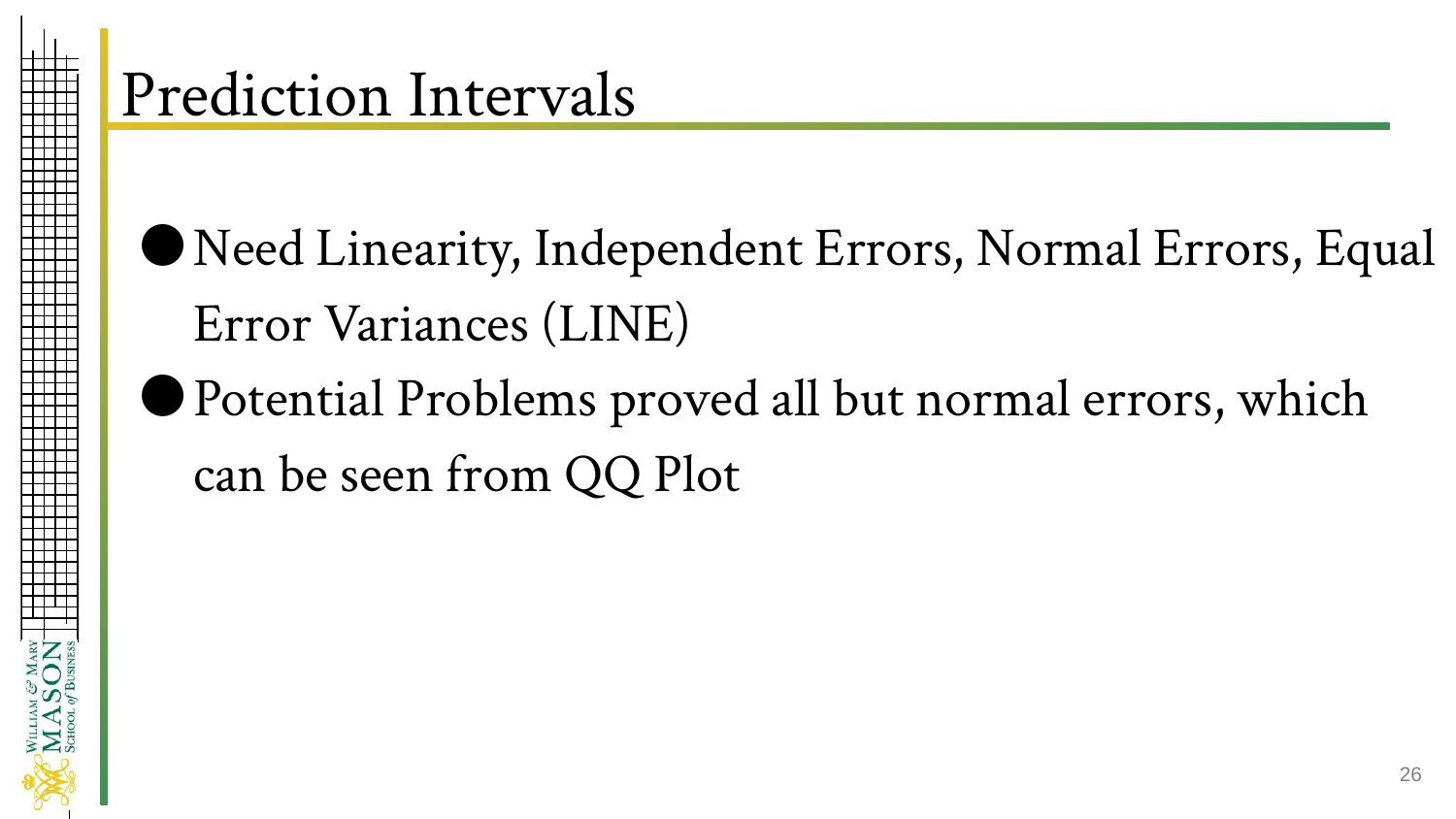

# Prediction Intervals
Need Linearity, Independent Errors, Normal Errors, Equal Error Variances (LINE)
Potential Problems proved all but normal errors, which can be seen from QQ Plot
26